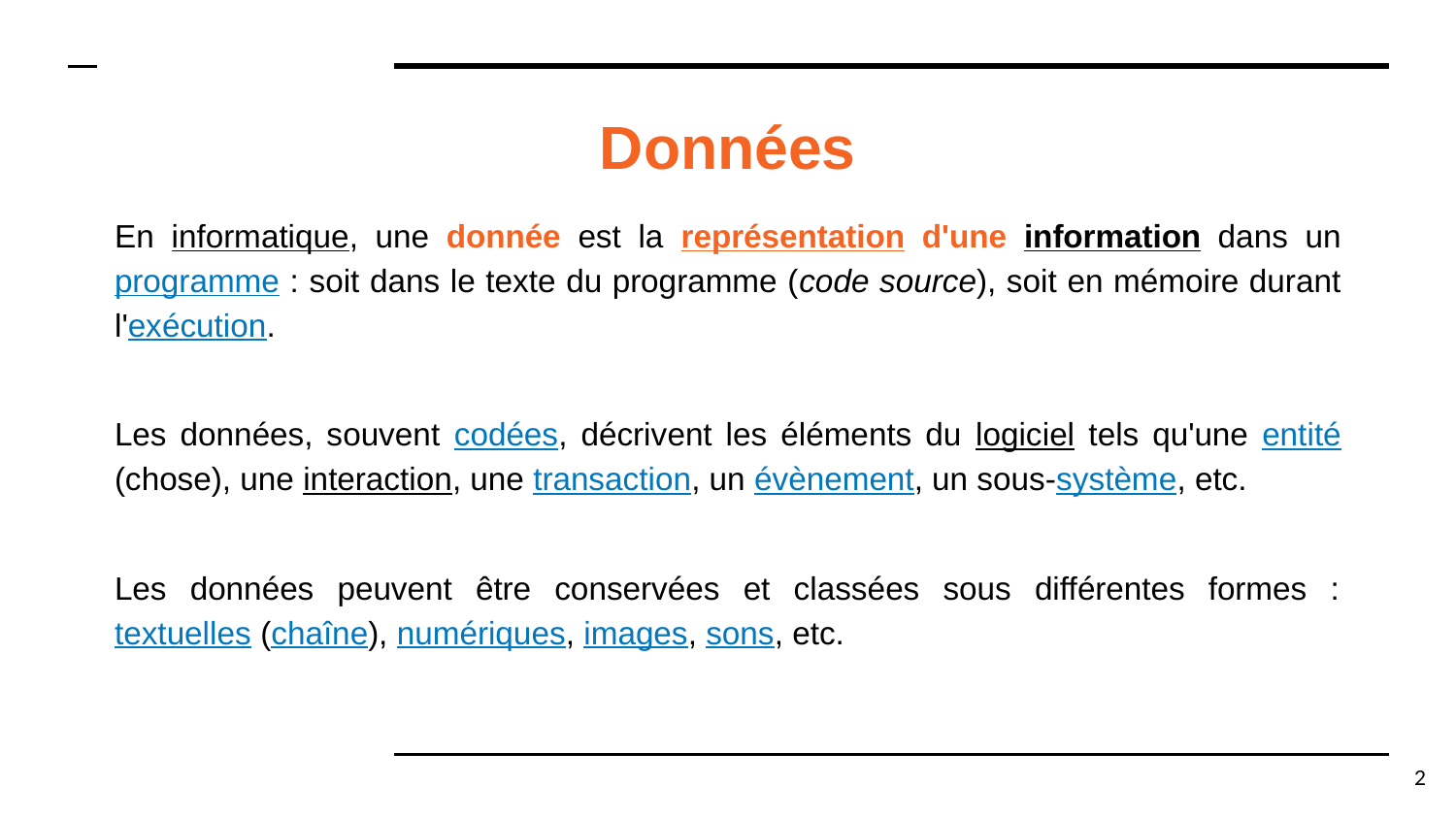

# Données
En informatique, une donnée est la représentation d'une information dans un programme : soit dans le texte du programme (code source), soit en mémoire durant l'exécution.

Les données, souvent codées, décrivent les éléments du logiciel tels qu'une entité (chose), une interaction, une transaction, un évènement, un sous-système, etc.

Les données peuvent être conservées et classées sous différentes formes : textuelles (chaîne), numériques, images, sons, etc.

2